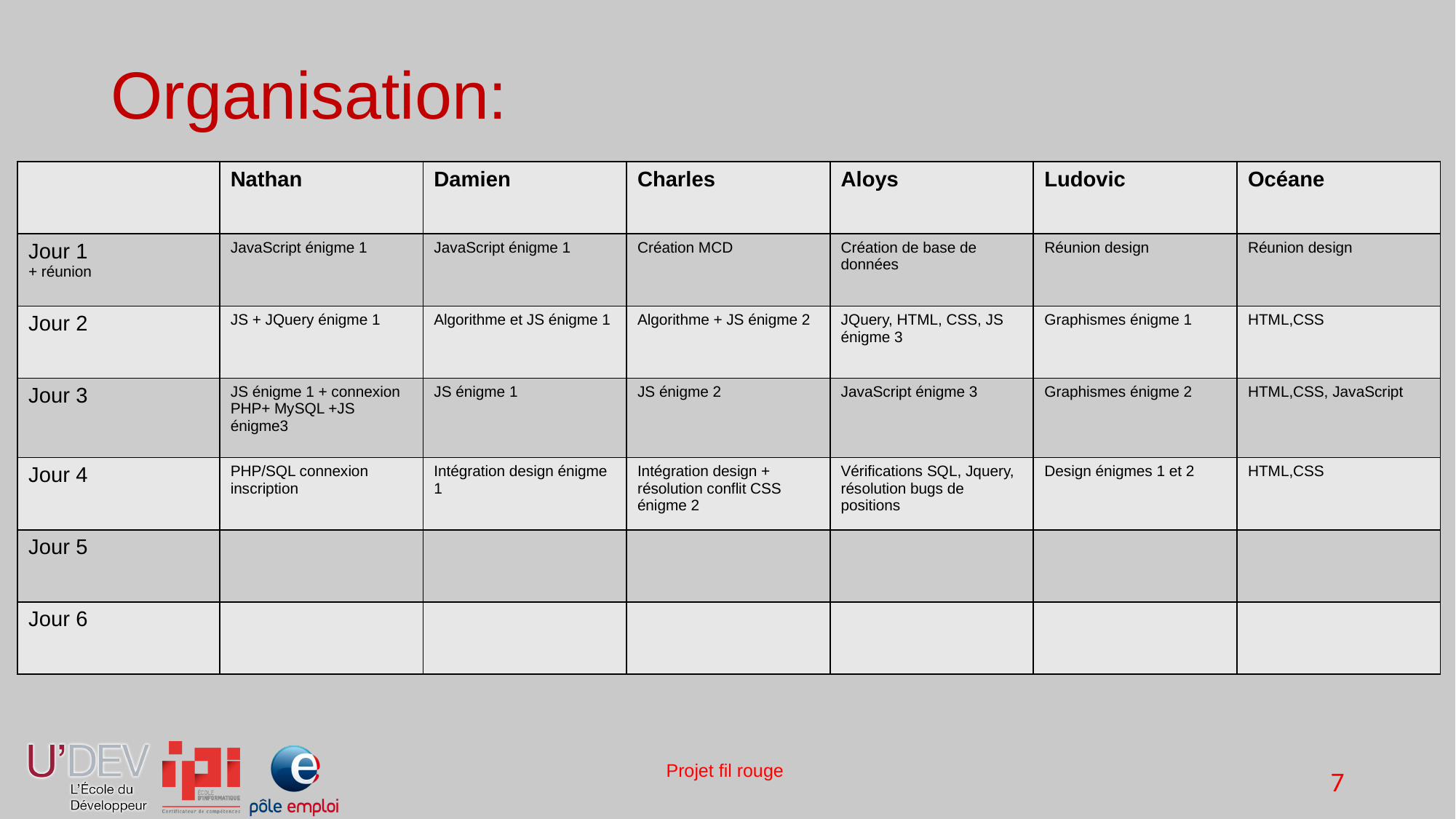

# Organisation:
|  | Nathan | Damien | Charles | Aloys | Ludovic | Océane |
| --- | --- | --- | --- | --- | --- | --- |
| Jour 1 + réunion | JavaScript énigme 1 | JavaScript énigme 1 | Création MCD | Création de base de données | Réunion design | Réunion design |
| Jour 2 | JS + JQuery énigme 1 | Algorithme et JS énigme 1 | Algorithme + JS énigme 2 | JQuery, HTML, CSS, JS énigme 3 | Graphismes énigme 1 | HTML,CSS |
| Jour 3 | JS énigme 1 + connexion PHP+ MySQL +JS énigme3 | JS énigme 1 | JS énigme 2 | JavaScript énigme 3 | Graphismes énigme 2 | HTML,CSS, JavaScript |
| Jour 4 | PHP/SQL connexion inscription | Intégration design énigme 1 | Intégration design + résolution conflit CSS énigme 2 | Vérifications SQL, Jquery, résolution bugs de positions | Design énigmes 1 et 2 | HTML,CSS |
| Jour 5 |  |  |  |  |  |  |
| Jour 6 |  |  |  |  |  |  |
Projet fil rouge

7